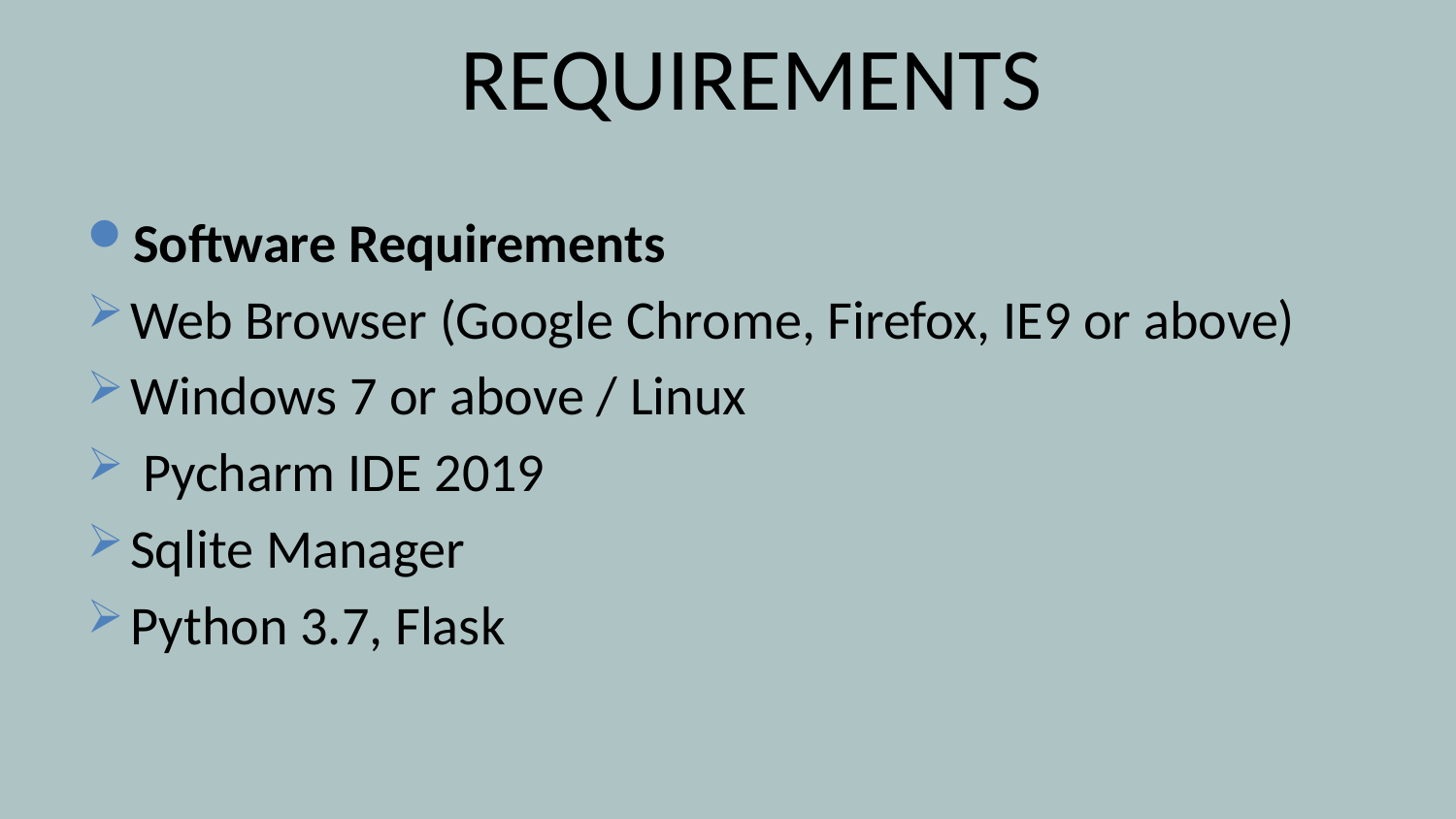

REQUIREMENTS
Software Requirements
Web Browser (Google Chrome, Firefox, IE9 or above)
Windows 7 or above / Linux
 Pycharm IDE 2019
Sqlite Manager
Python 3.7, Flask